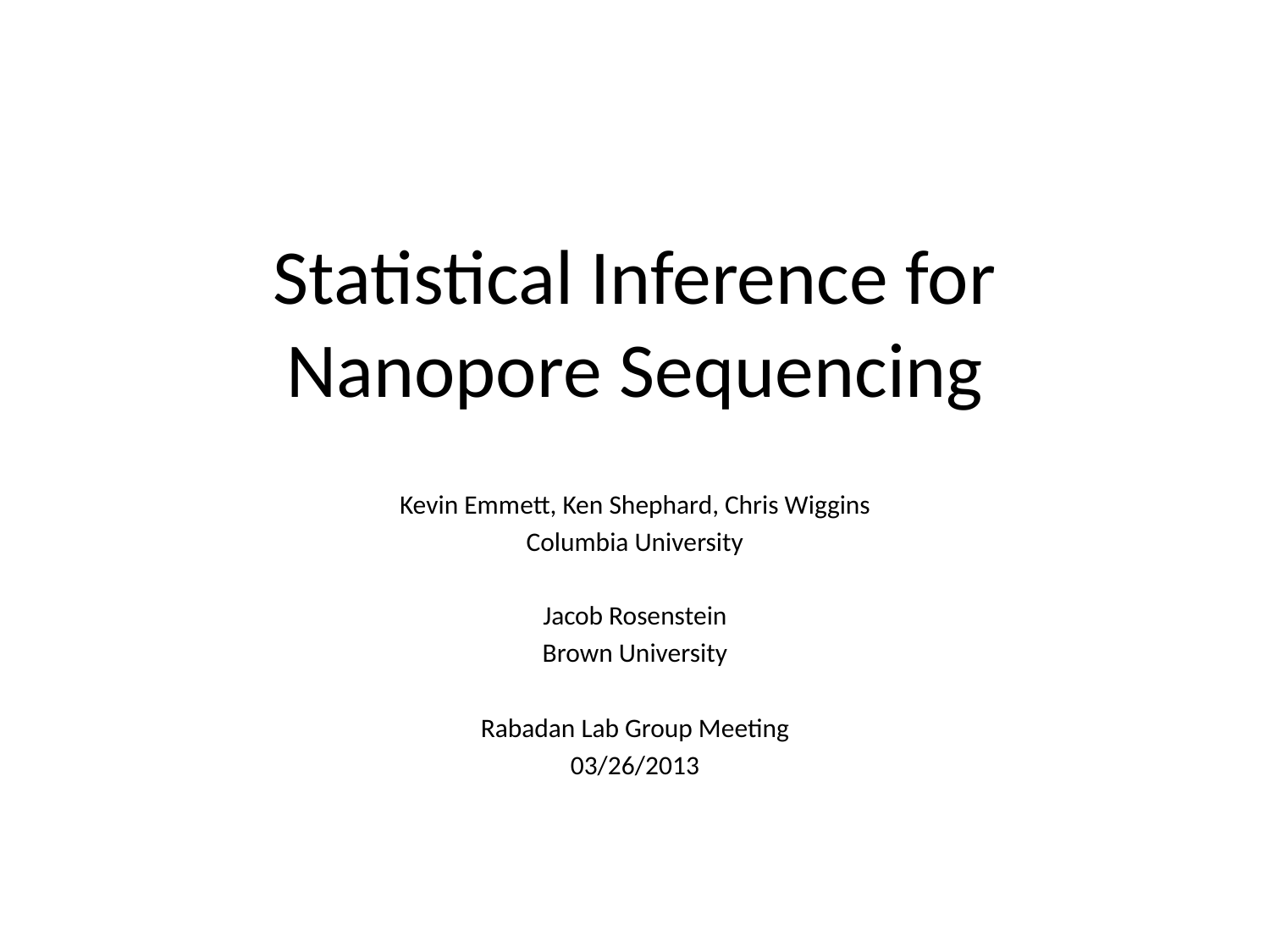

# Statistical Inference for Nanopore Sequencing
Kevin Emmett, Ken Shephard, Chris Wiggins
Columbia University

Jacob Rosenstein
Brown University

Rabadan Lab Group Meeting
03/26/2013